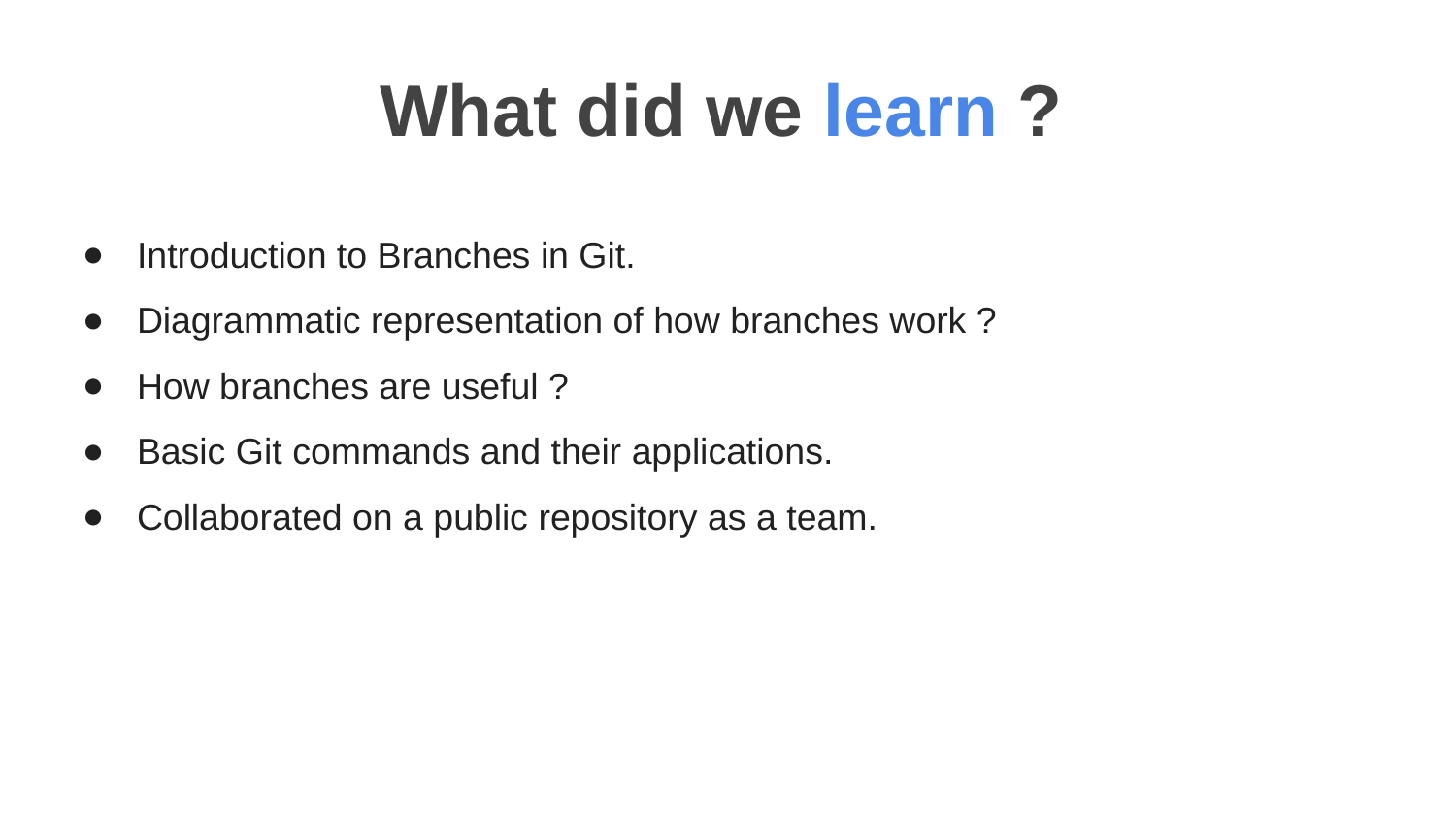

# What did we learn ?
Introduction to Branches in Git.
Diagrammatic representation of how branches work ?
How branches are useful ?
Basic Git commands and their applications.
Collaborated on a public repository as a team.